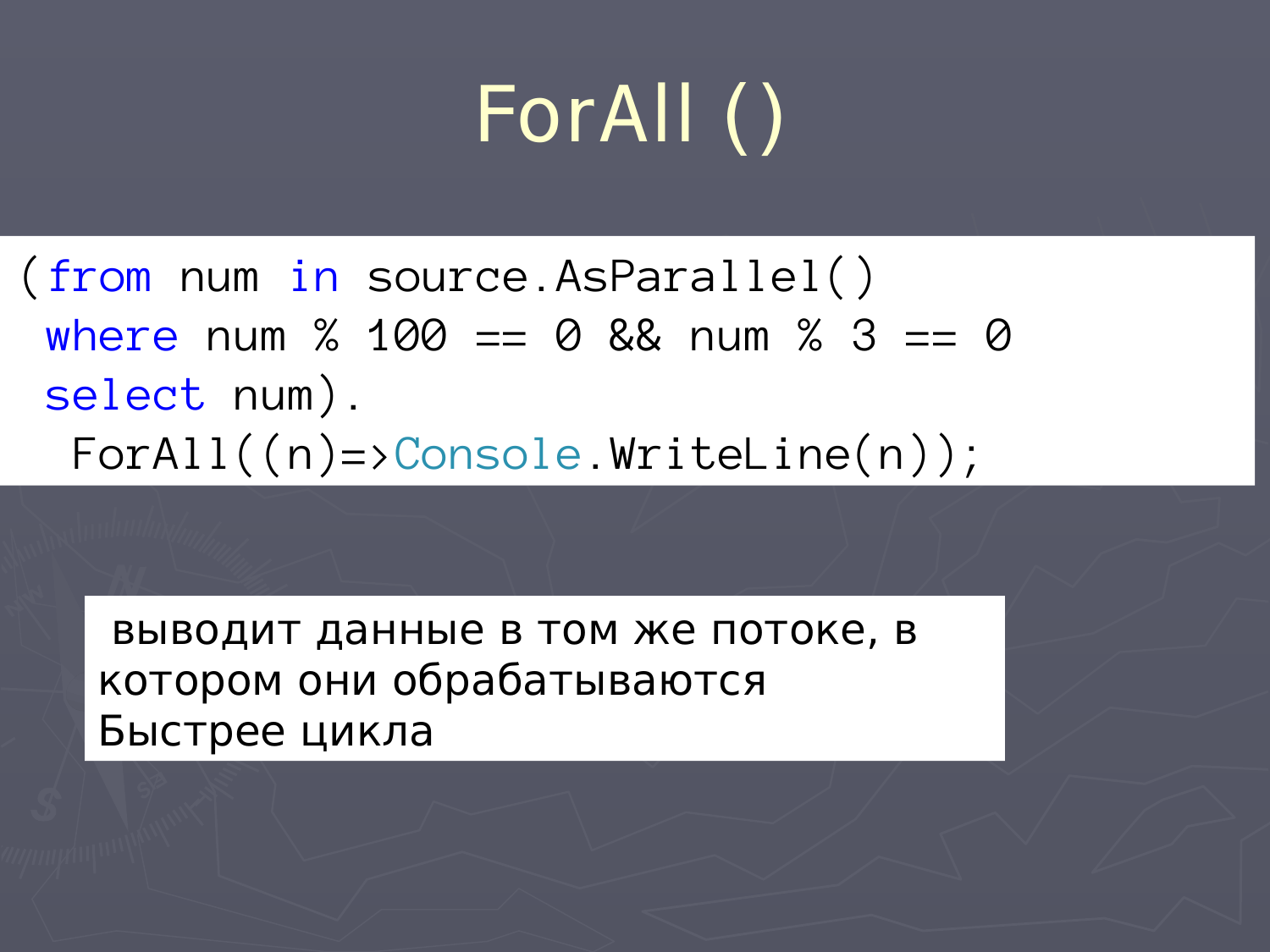

# ForAll ()

 (from num in source.AsParallel()
  where num % 100 == 0 && num % 3 == 0
  select num).
   ForAll((n)=>Console.WriteLine(n));
 выводит данные в том же потоке, в котором они обрабатываются
Быстрее цикла